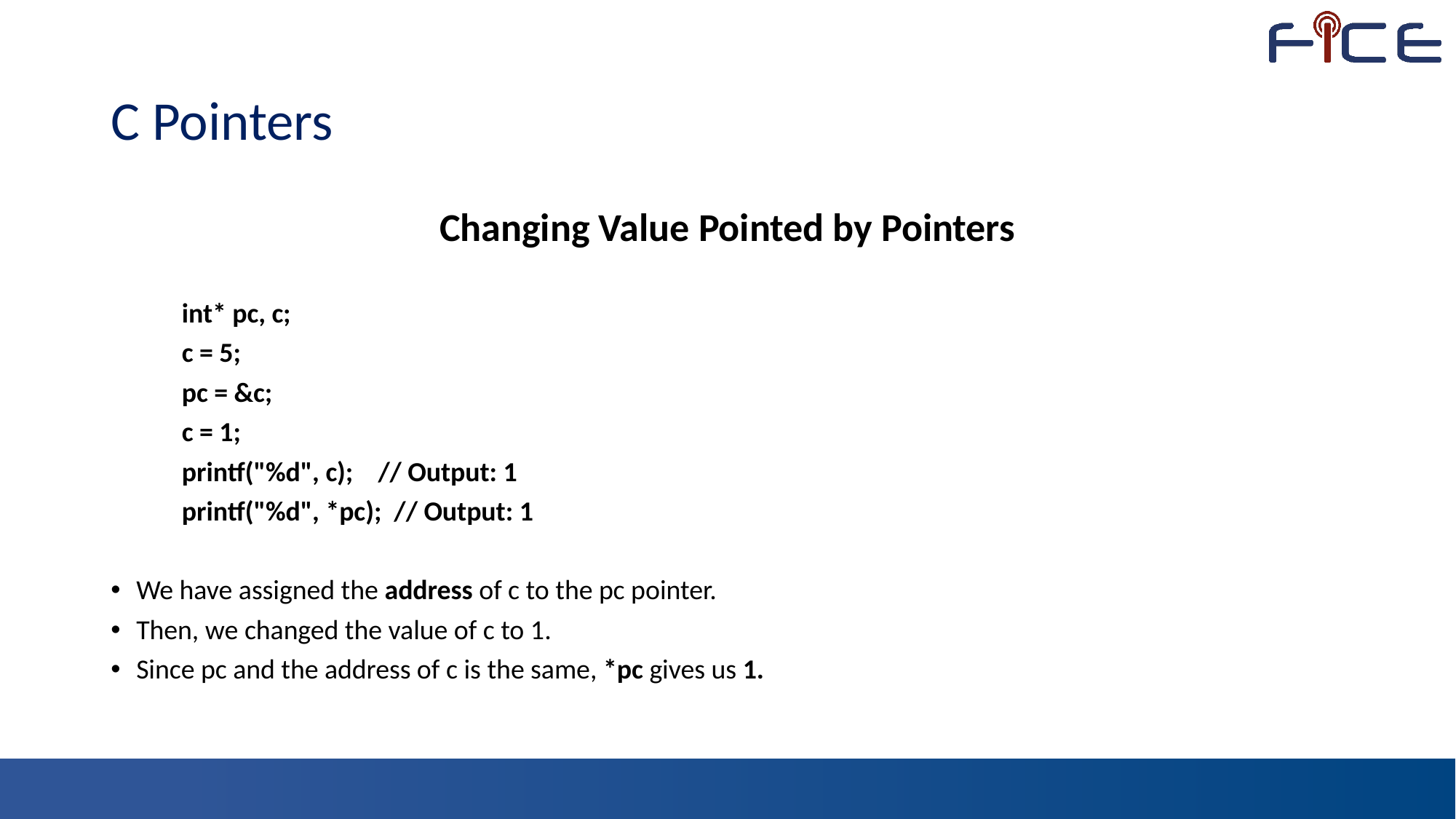

# C Pointers
Changing Value Pointed by Pointers

	int* pc, c;
	c = 5;
	pc = &c;
	c = 1;
	printf("%d", c);    // Output: 1
	printf("%d", *pc);  // Output: 1

We have assigned the address of c to the pc pointer.
Then, we changed the value of c to 1.
Since pc and the address of c is the same, *pc gives us 1.